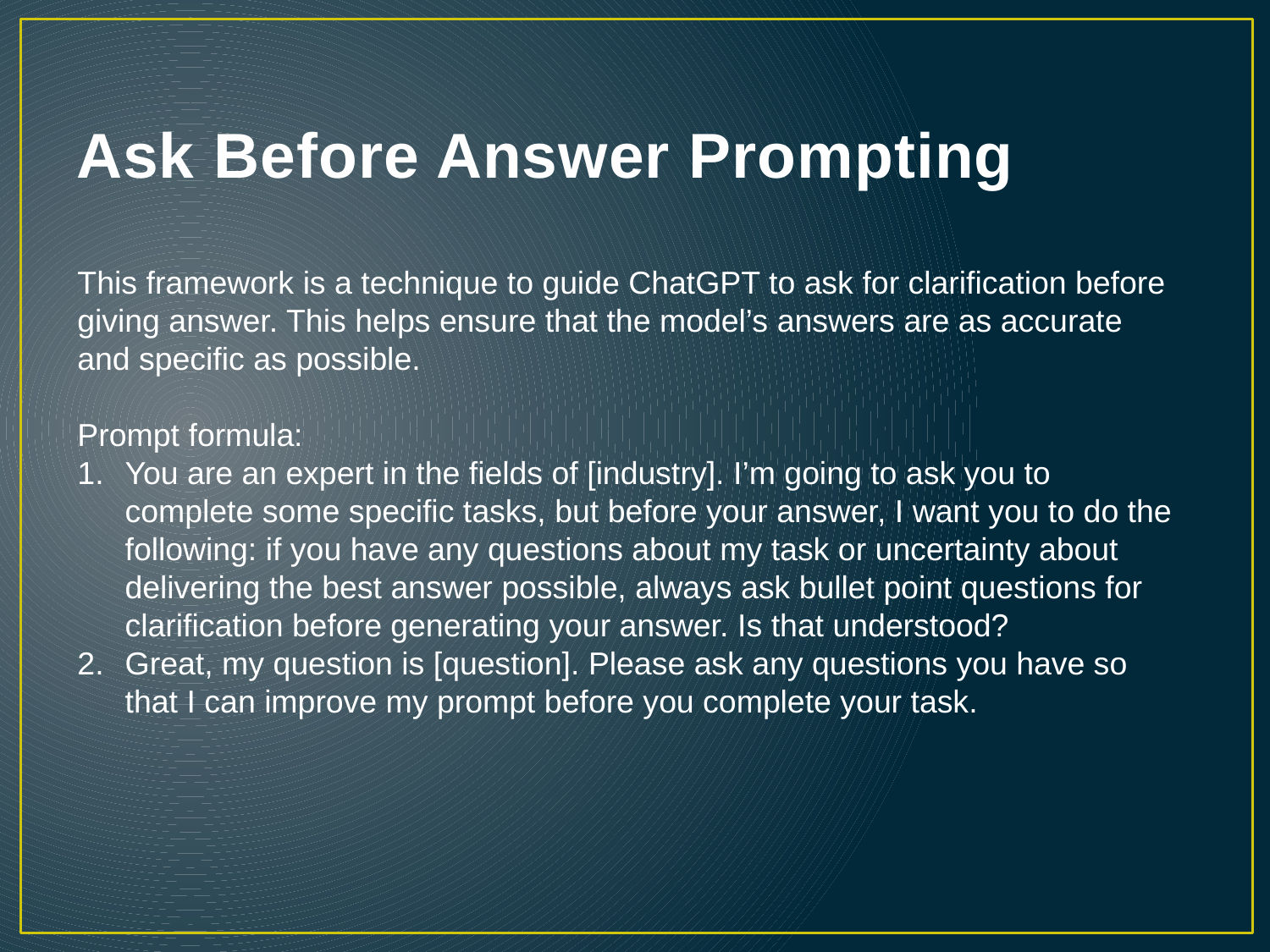

# Ask Before Answer Prompting
This framework is a technique to guide ChatGPT to ask for clarification before giving answer. This helps ensure that the model’s answers are as accurate and specific as possible.

Prompt formula:
You are an expert in the fields of [industry]. I’m going to ask you to complete some specific tasks, but before your answer, I want you to do the following: if you have any questions about my task or uncertainty about delivering the best answer possible, always ask bullet point questions for clarification before generating your answer. Is that understood?
Great, my question is [question]. Please ask any questions you have so that I can improve my prompt before you complete your task.